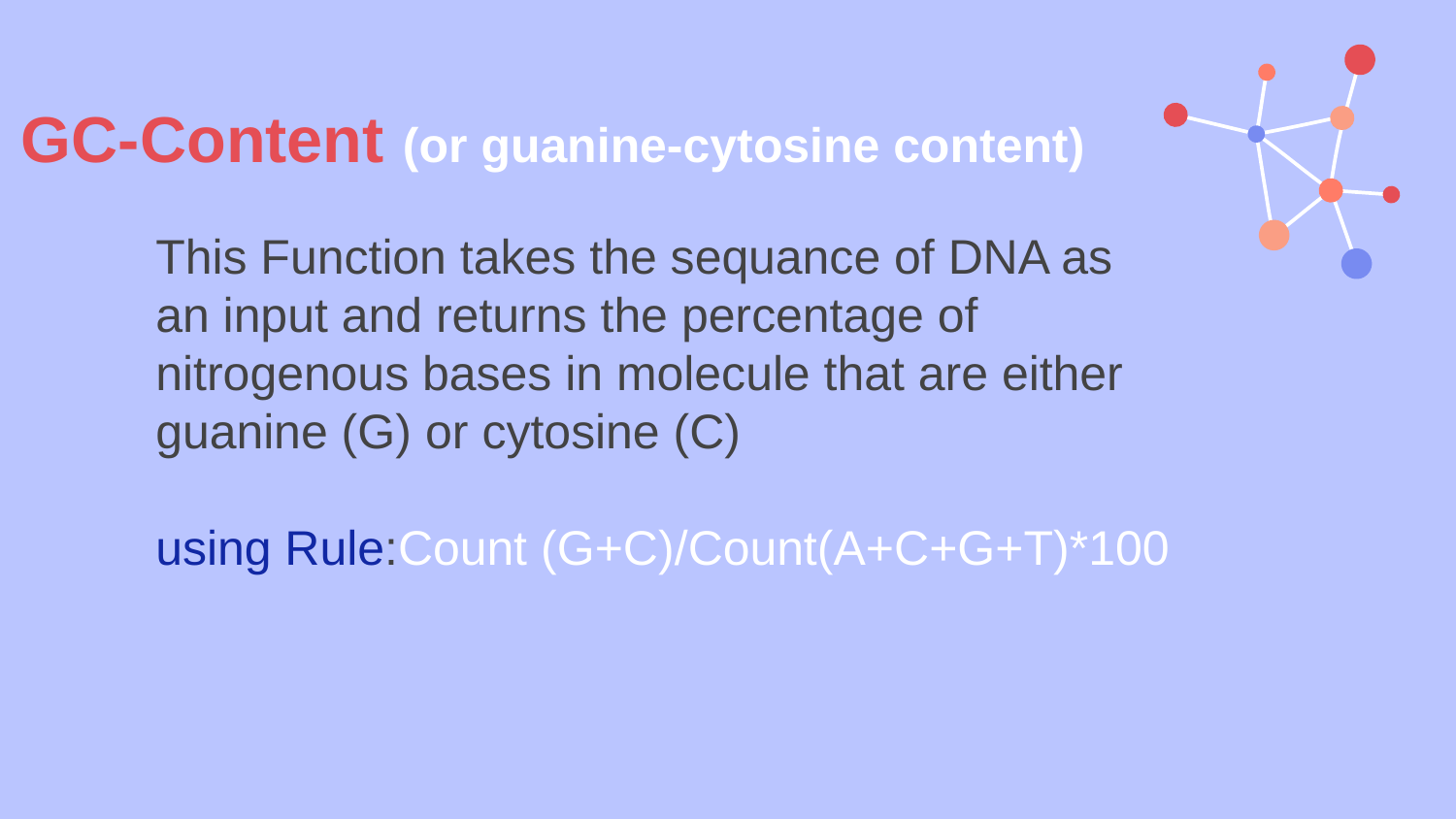

# GC-Content (or guanine-cytosine content)
This Function takes the sequance of DNA as an input and returns the percentage of nitrogenous bases in molecule that are either guanine (G) or cytosine (C)

using Rule:Count (G+C)/Count(A+C+G+T)*100